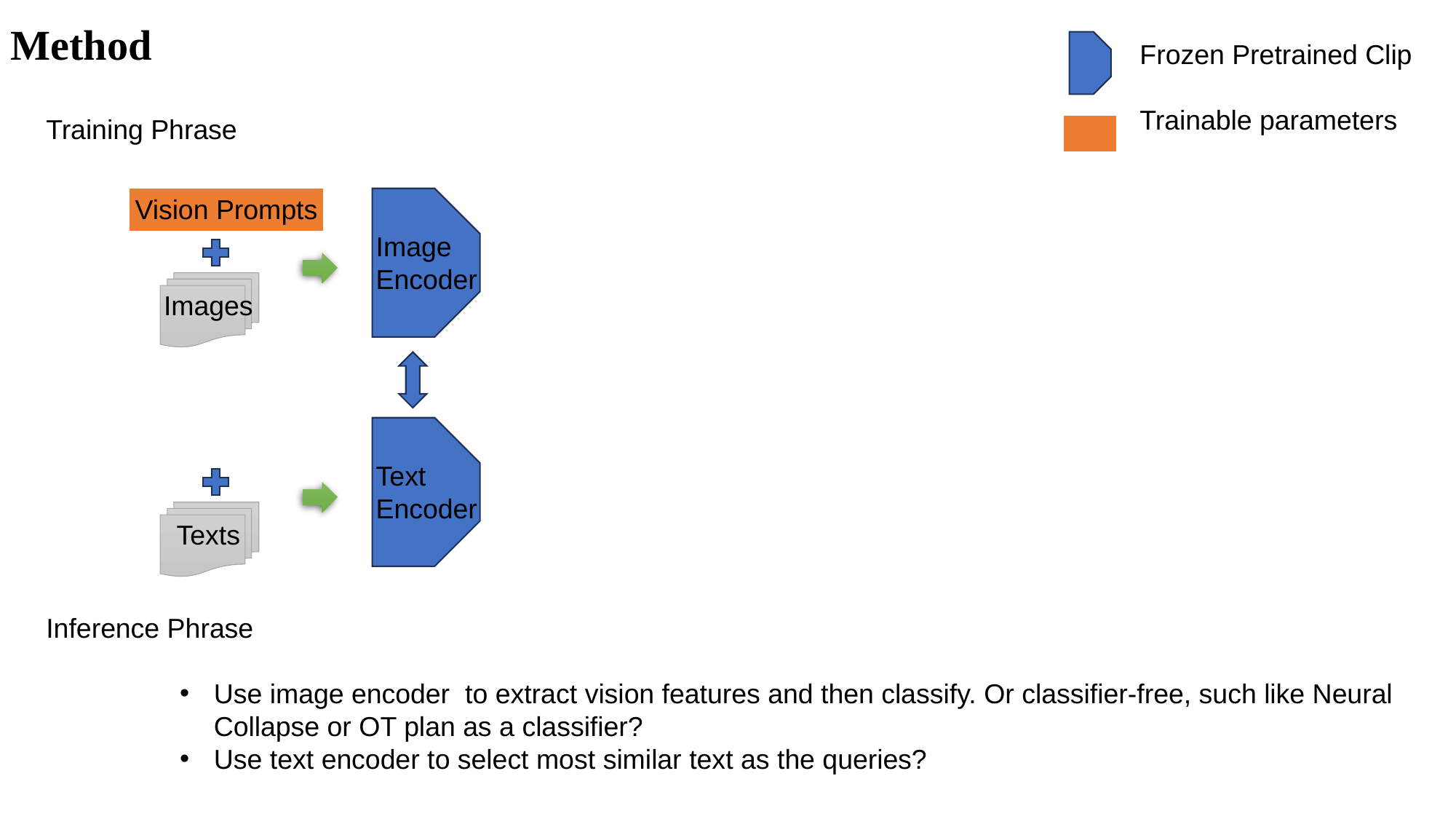

Method
Frozen Pretrained Clip

Trainable parameters

Training Phrase

Vision Prompts

Image
Encoder

Images

Text
Encoder

Texts
Inference Phrase
Use image encoder  to extract vision features and then classify. Or classifier-free, such like Neural Collapse or OT plan as a classifier?
Use text encoder to select most similar text as the queries?